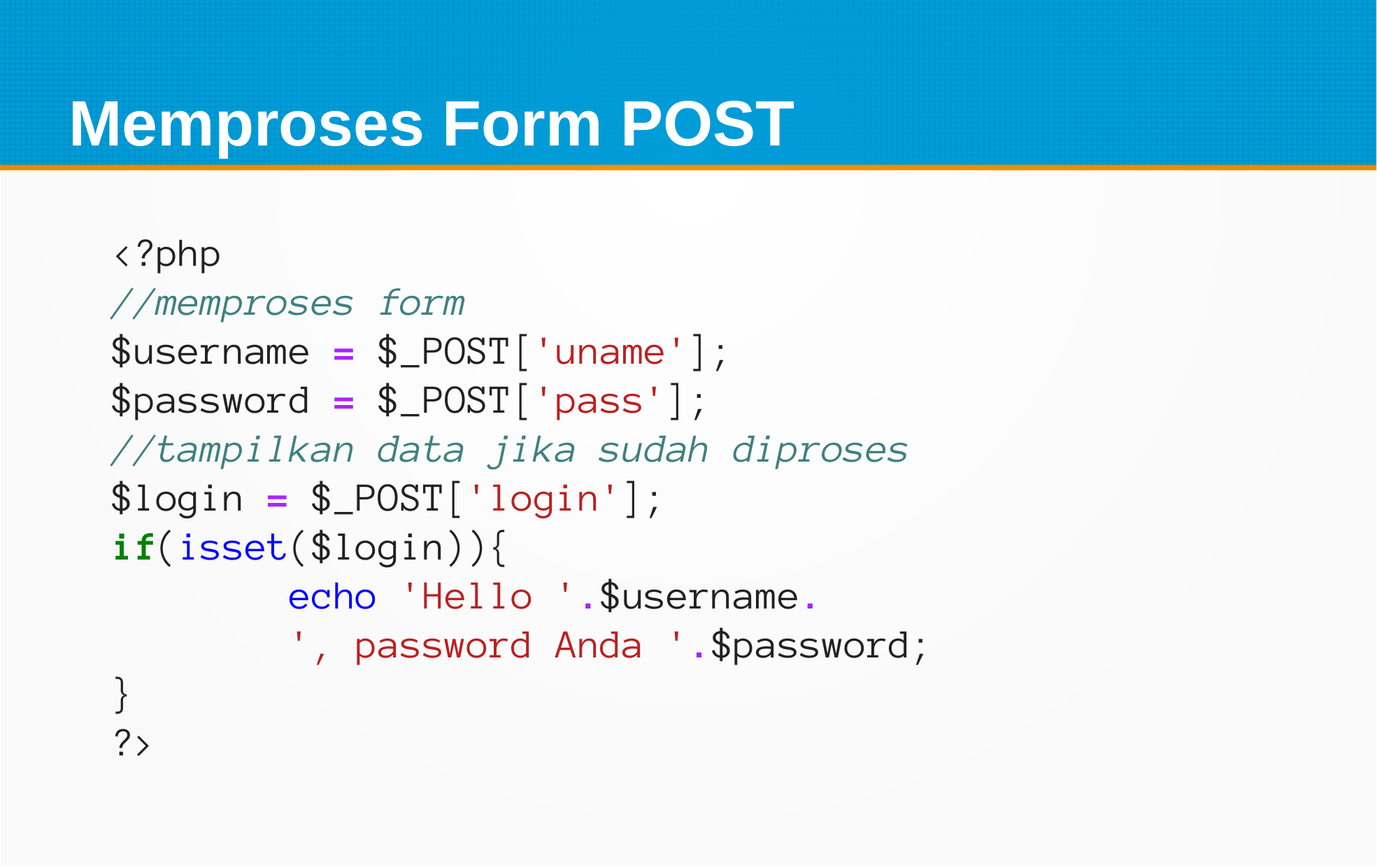

Memproses Form POST

<?php
//memproses form
$username = $_POST['uname'];
$password = $_POST['pass'];
//tampilkan data jika sudah diproses
$login = $_POST['login'];
if(isset($login)){
        echo 'Hello '.$username.
        ', password Anda '.$password;
}
?>